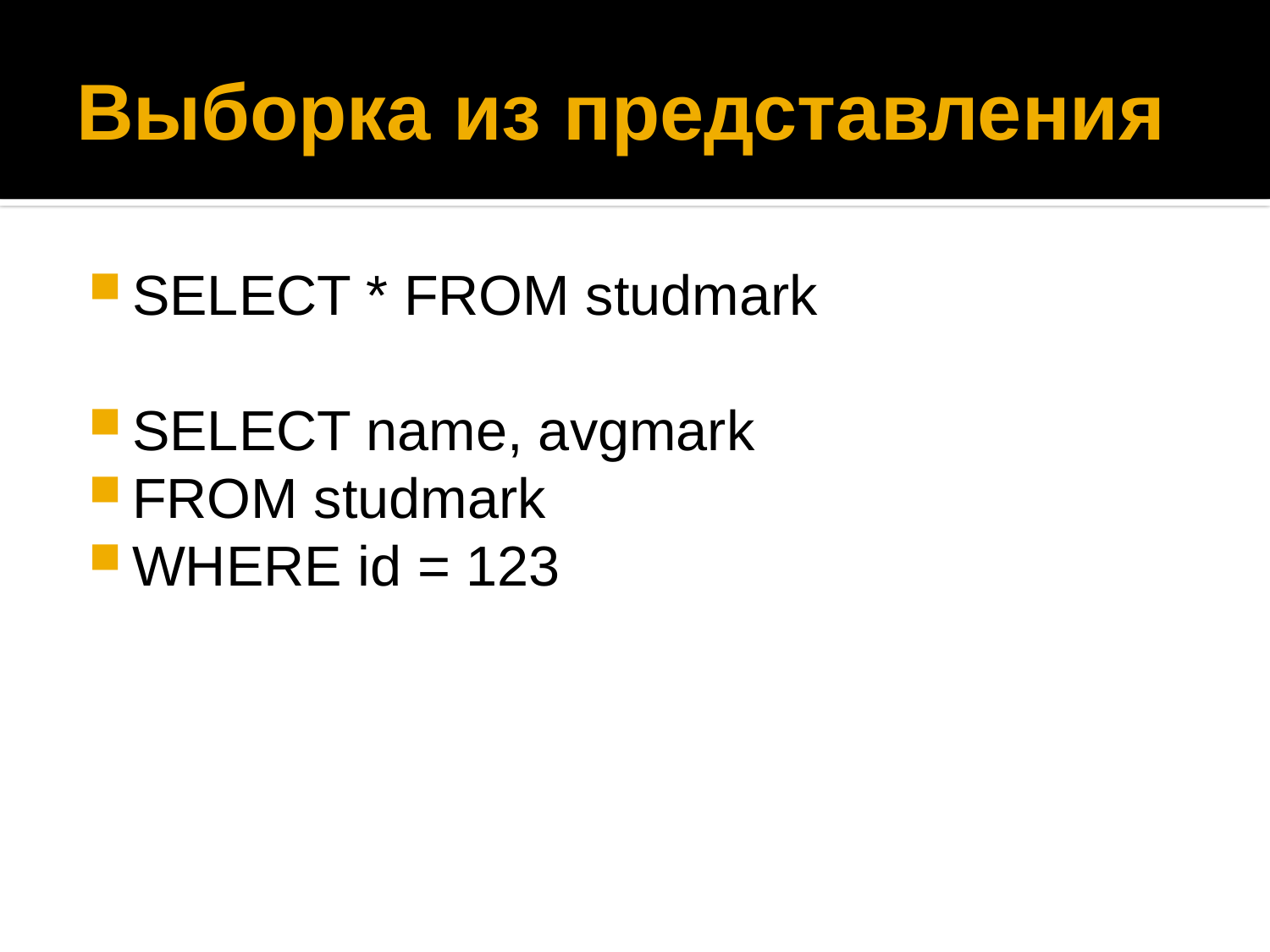

# Выборка из представления
SELECT * FROM studmark

SELECT name, avgmark
FROM studmark
WHERE id = 123